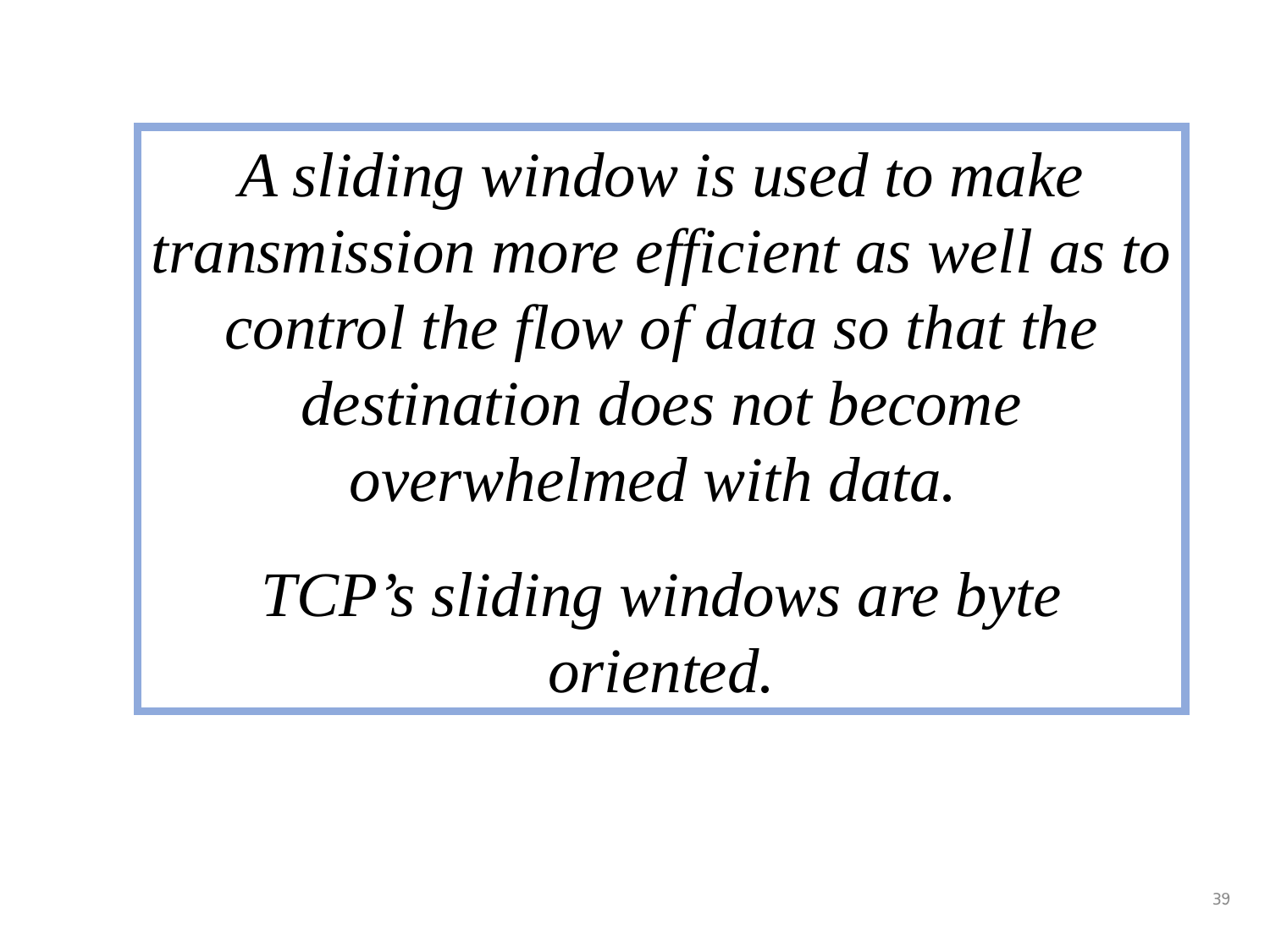

A sliding window is used to make transmission more efficient as well as to control the flow of data so that the destination does not become overwhelmed with data.
TCP’s sliding windows are byte oriented.
39